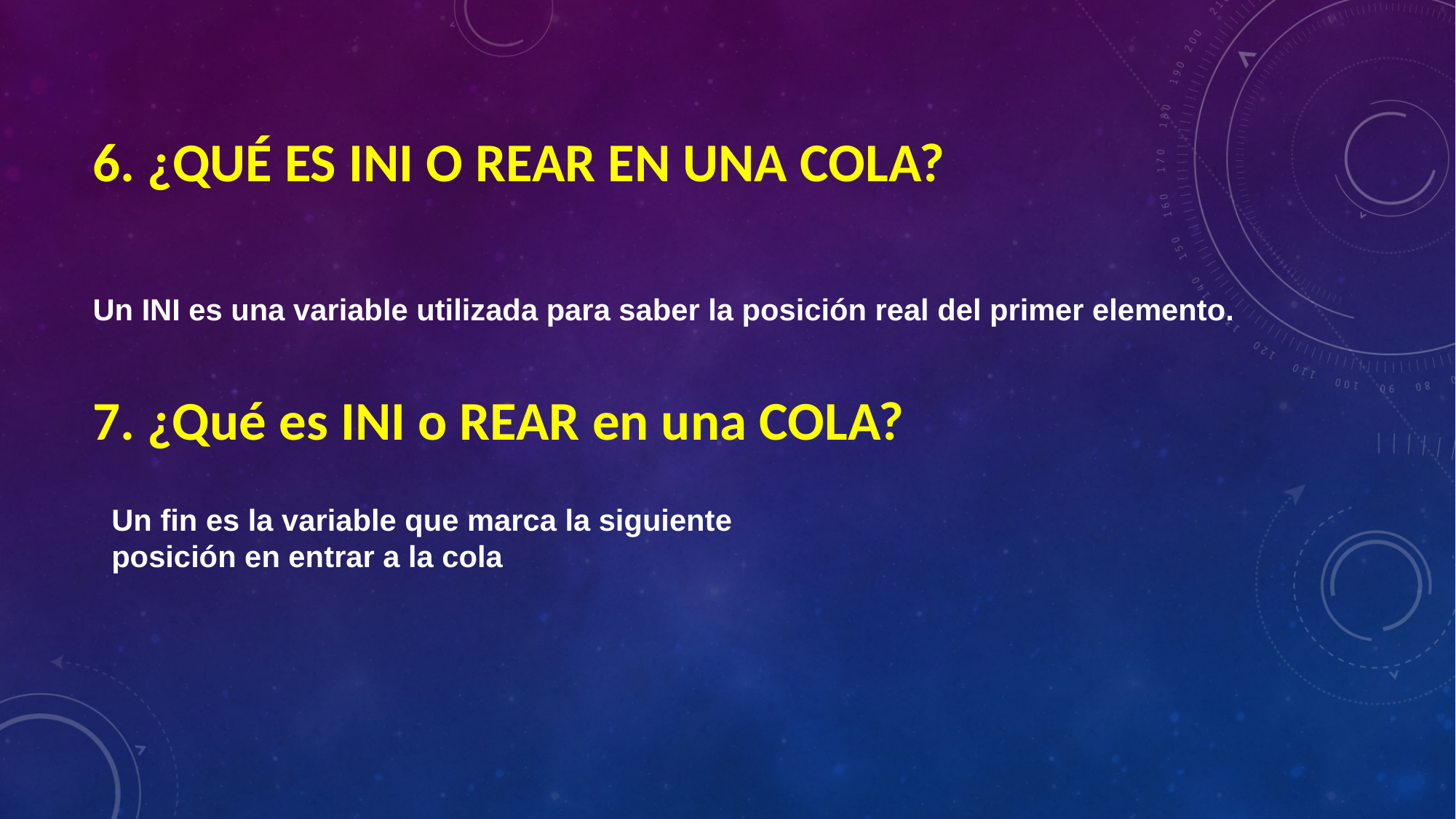

# 6. ¿Qué es INI o REAR en una COLA?
Un INI es una variable utilizada para saber la posición real del primer elemento.

7. ¿Qué es INI o REAR en una COLA?
Un fin es la variable que marca la siguiente posición en entrar a la cola